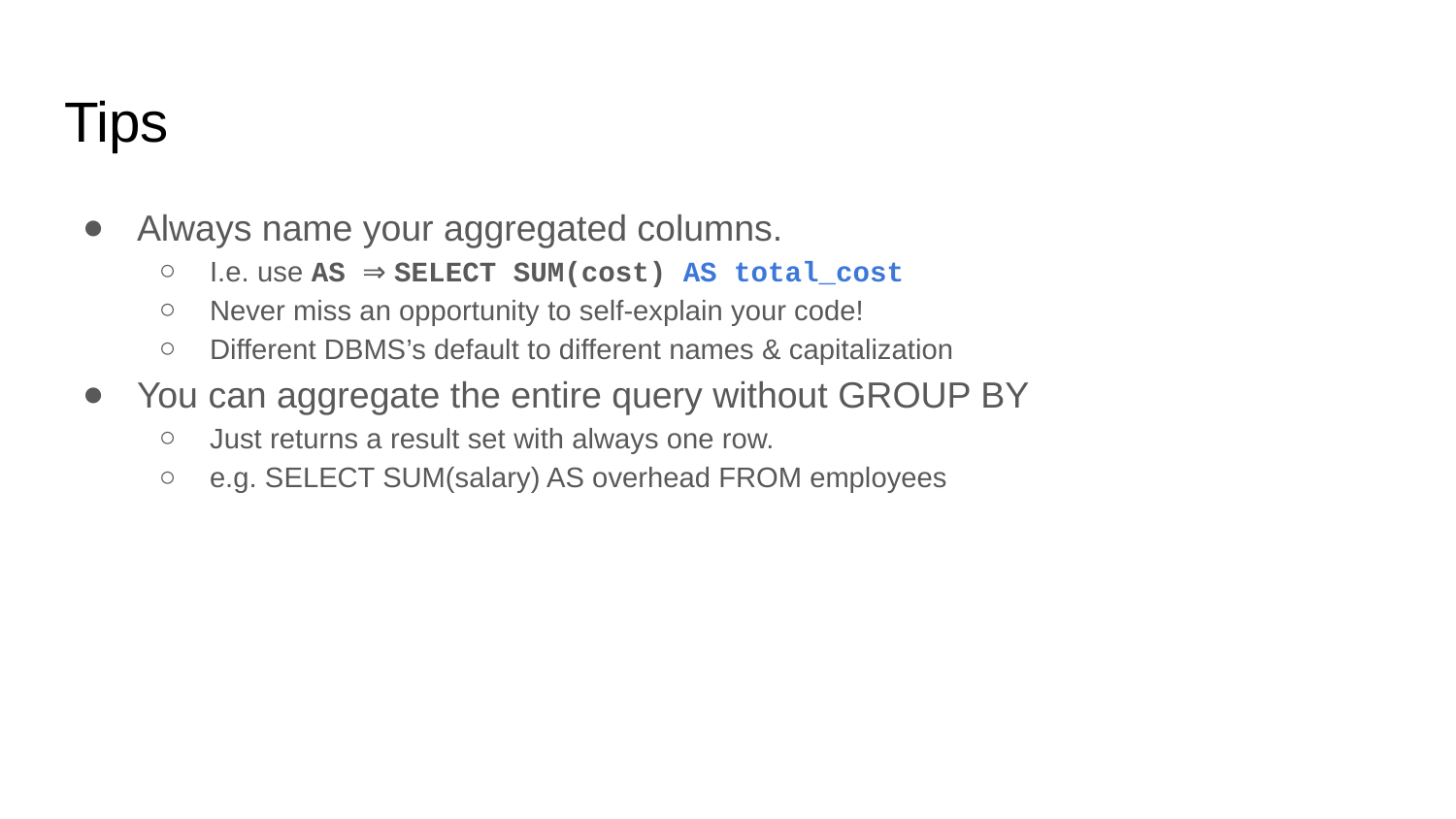

# Tips
Always name your aggregated columns.
I.e. use AS ⇒ SELECT SUM(cost) AS total_cost
Never miss an opportunity to self-explain your code!
Different DBMS’s default to different names & capitalization
You can aggregate the entire query without GROUP BY
Just returns a result set with always one row.
e.g. SELECT SUM(salary) AS overhead FROM employees